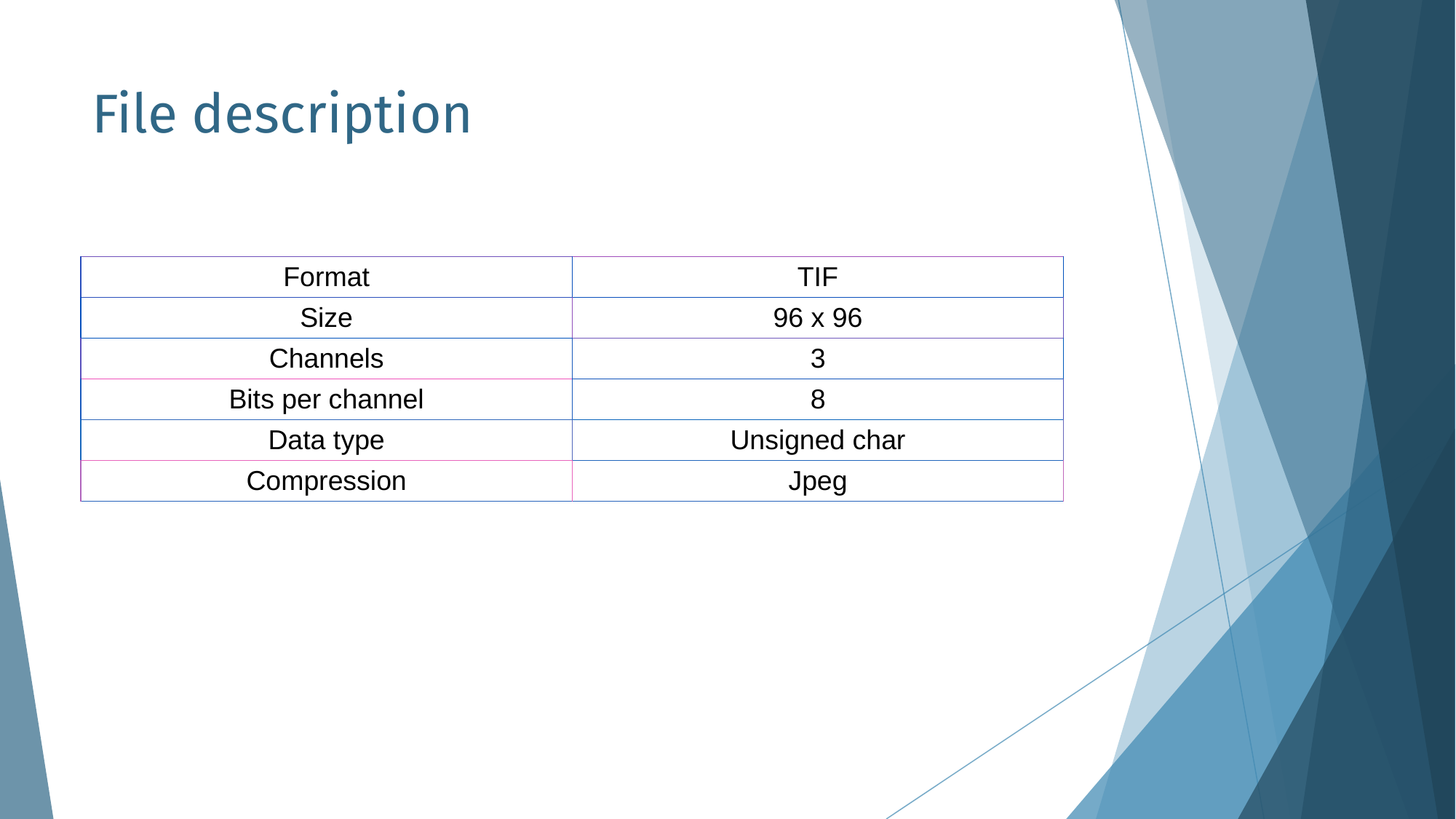

# File description
| Format | TIF |
| --- | --- |
| Size | 96 x 96 |
| Channels | 3 |
| Bits per channel | 8 |
| Data type | Unsigned char |
| Compression | Jpeg |